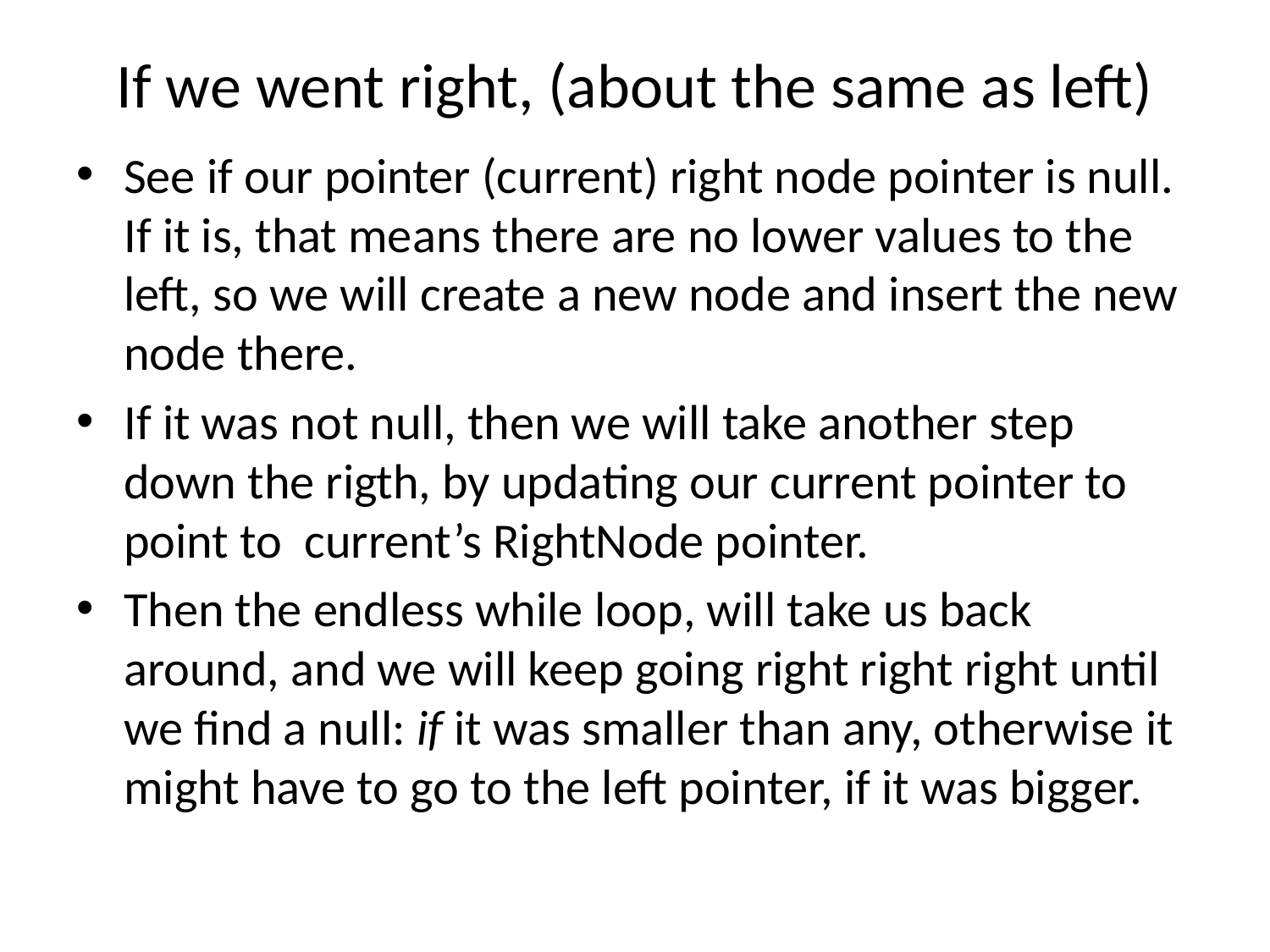

# If we went right, (about the same as left)
See if our pointer (current) right node pointer is null. If it is, that means there are no lower values to the left, so we will create a new node and insert the new node there.
If it was not null, then we will take another step down the rigth, by updating our current pointer to point to  current’s RightNode pointer.
Then the endless while loop, will take us back around, and we will keep going right right right until we find a null: if it was smaller than any, otherwise it might have to go to the left pointer, if it was bigger.